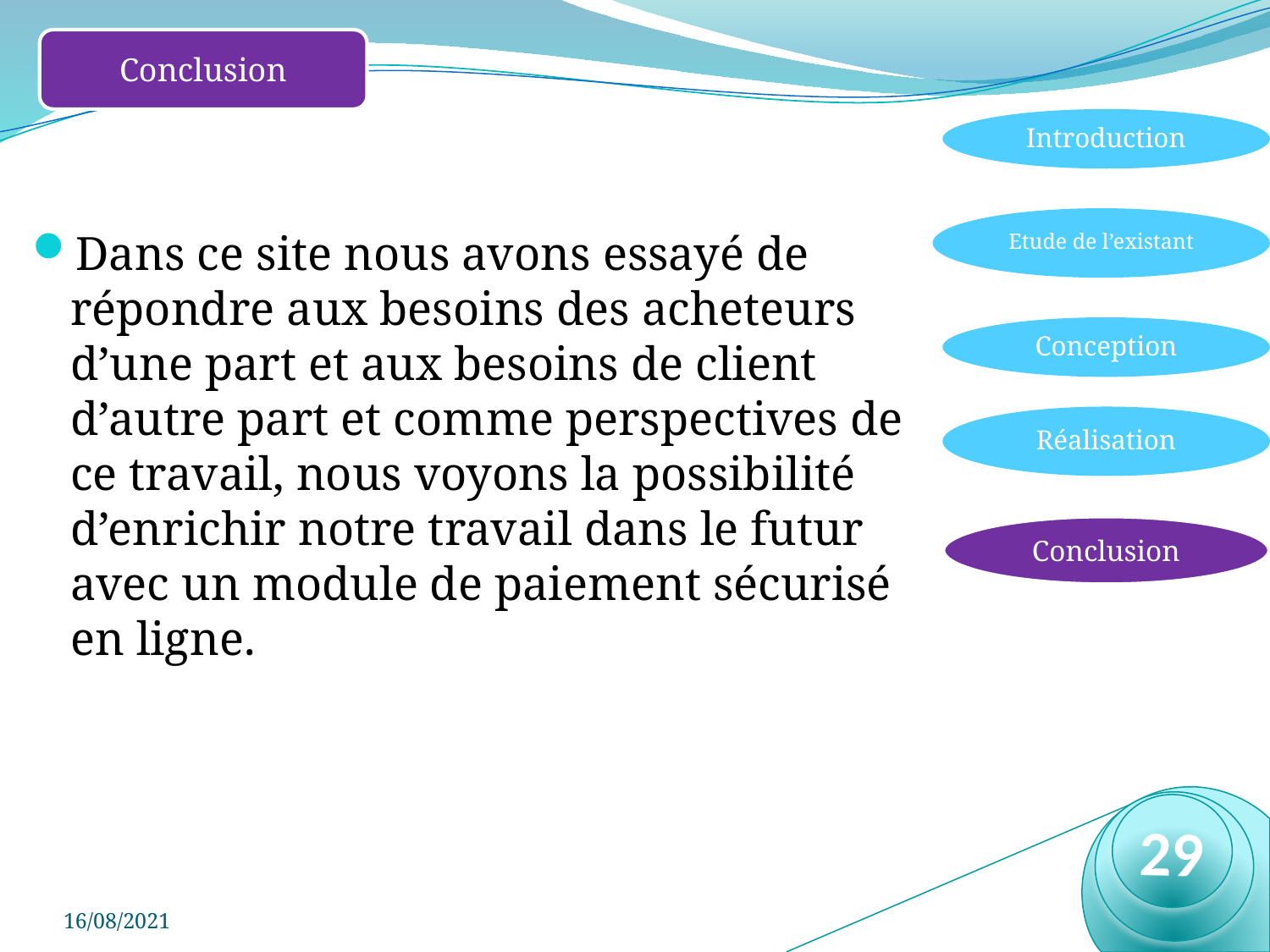

Conclusion
Introduction
Etude de l’existant
Dans ce site nous avons essayé de répondre aux besoins des acheteurs d’une part et aux besoins de client d’autre part et comme perspectives de ce travail, nous voyons la possibilité d’enrichir notre travail dans le futur avec un module de paiement sécurisé en ligne.

Conception
Réalisation
Conclusion

29
16/08/2021